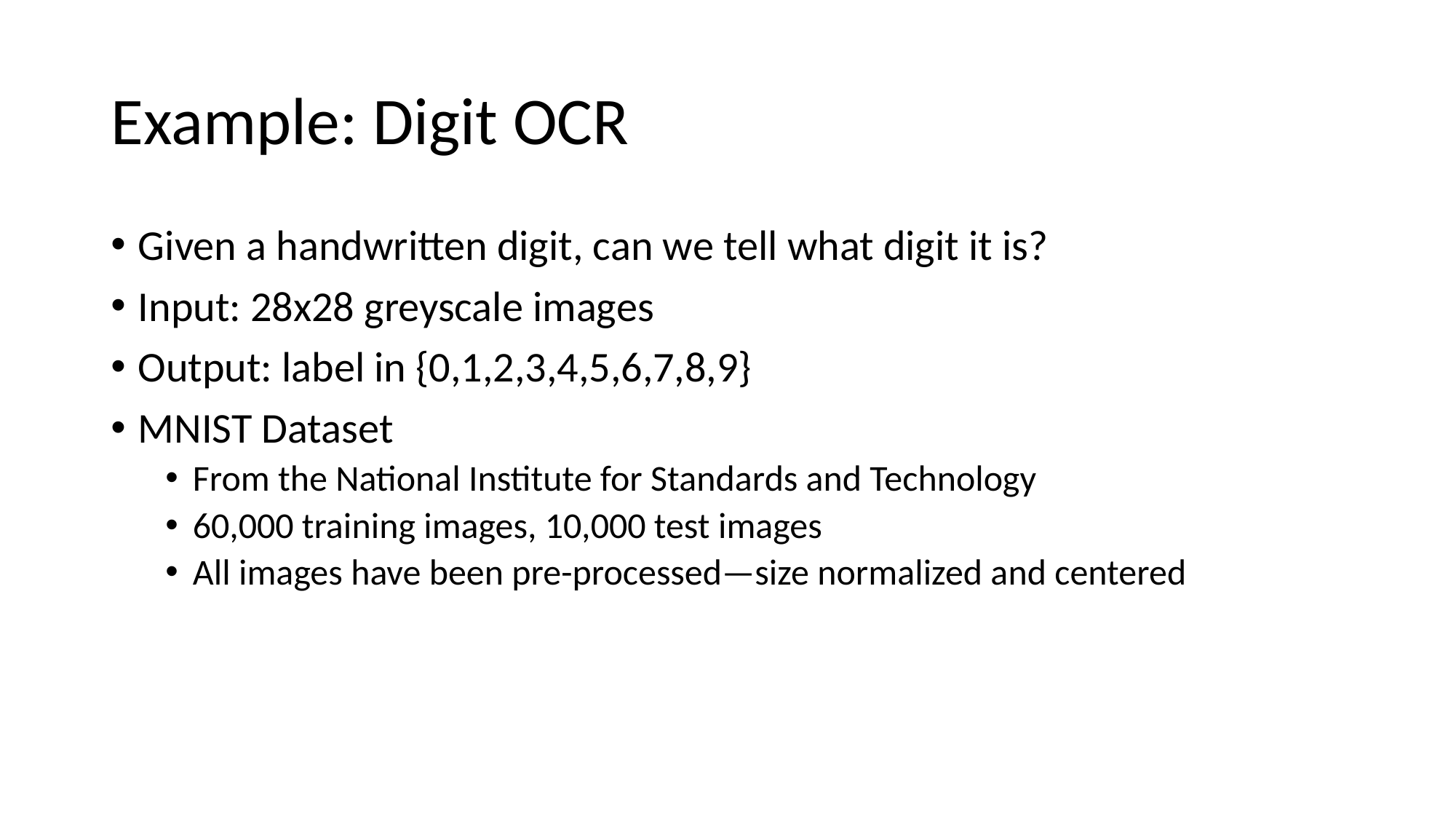

# Example: Digit OCR
Given a handwritten digit, can we tell what digit it is?
Input: 28x28 greyscale images
Output: label in {0,1,2,3,4,5,6,7,8,9}
MNIST Dataset
From the National Institute for Standards and Technology
60,000 training images, 10,000 test images
All images have been pre-processed—size normalized and centered